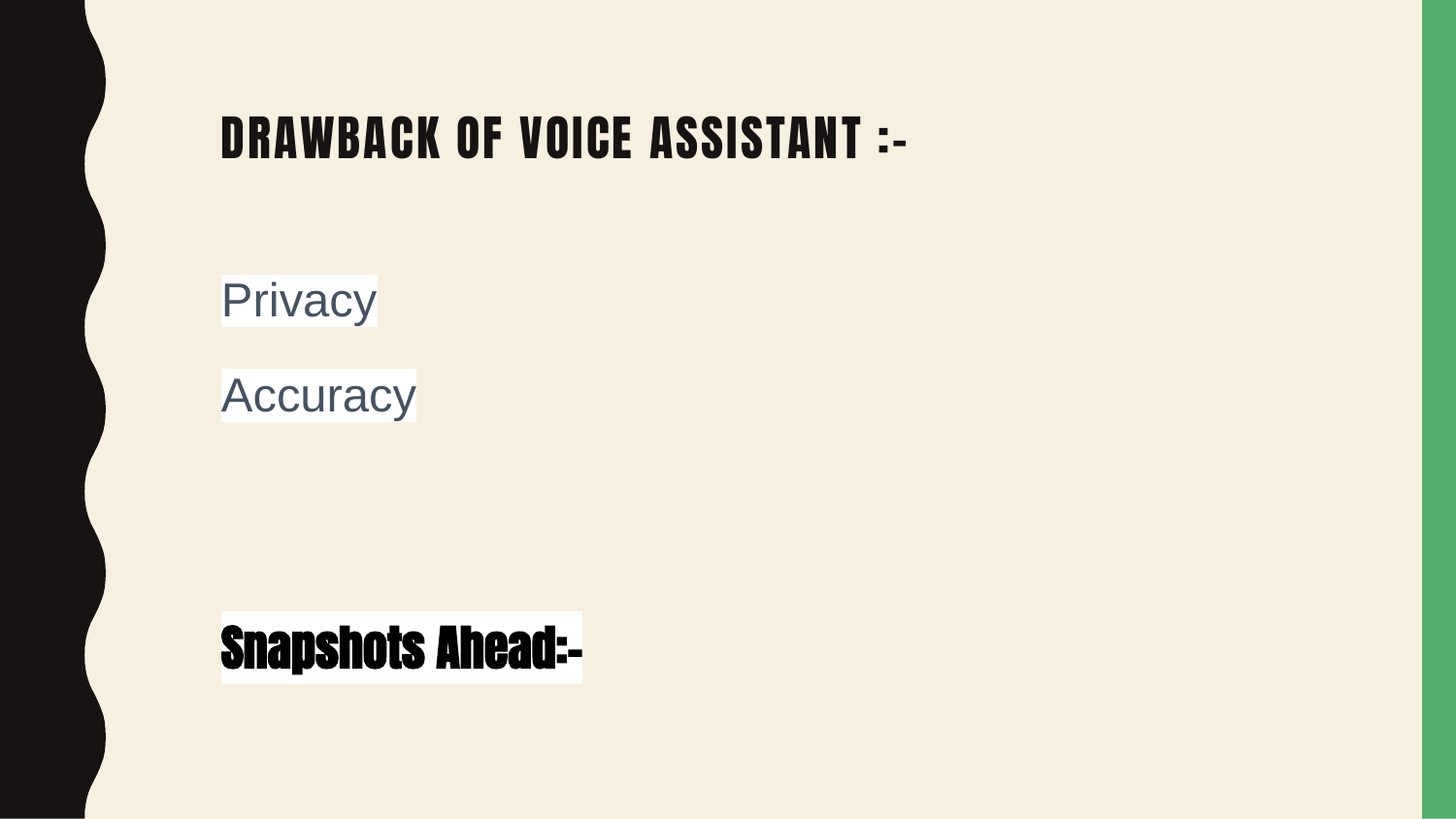

# Drawback of voice assistant :-
Privacy
Accuracy

Snapshots Ahead:-